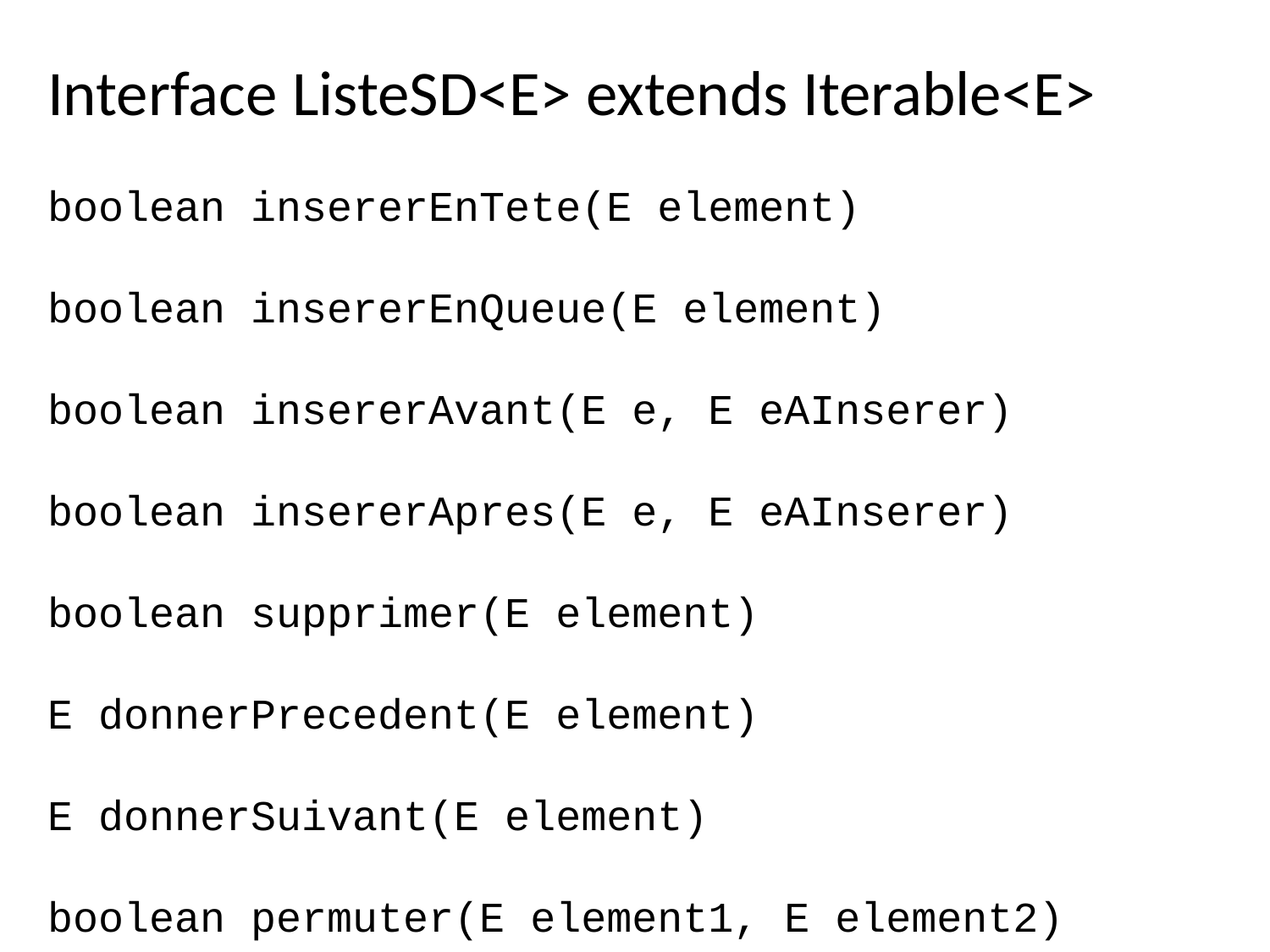

Interface ListeSD<E> extends Iterable<E>

boolean insererEnTete(E element)

boolean insererEnQueue(E element)

boolean insererAvant(E e, E eAInserer)

boolean insererApres(E e, E eAInserer)

boolean supprimer(E element)

E donnerPrecedent(E element)

E donnerSuivant(E element)

boolean permuter(E element1, E element2)